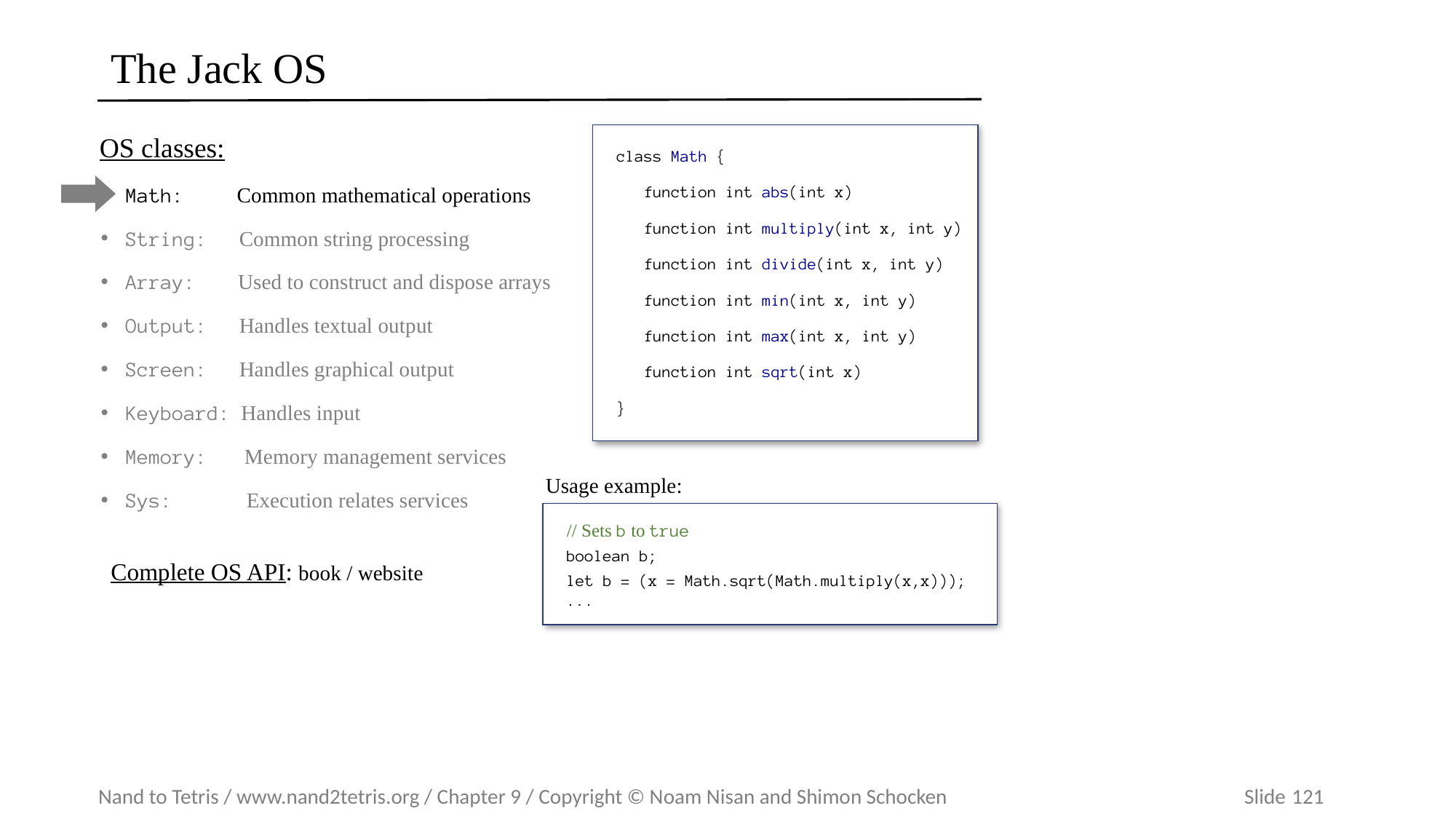

# The Jack OS

OS classes:
Math:          Common mathematical operations
String:      Common string processing
Array:        Used to construct and dispose arrays
Output:      Handles textual output
Screen:      Handles graphical output
Keyboard:  Handles input
Memory:       Memory management services
Sys:              Execution relates services
class Math {
   function int abs(int x)
   function int multiply(int x, int y)
   function int divide(int x, int y)
   function int min(int x, int y)
   function int max(int x, int y)
   function int sqrt(int x)
}

Usage example:
// Sets b to true
boolean b;
let b = (x = Math.sqrt(Math.multiply(x,x)));
...
Complete OS API: book / website